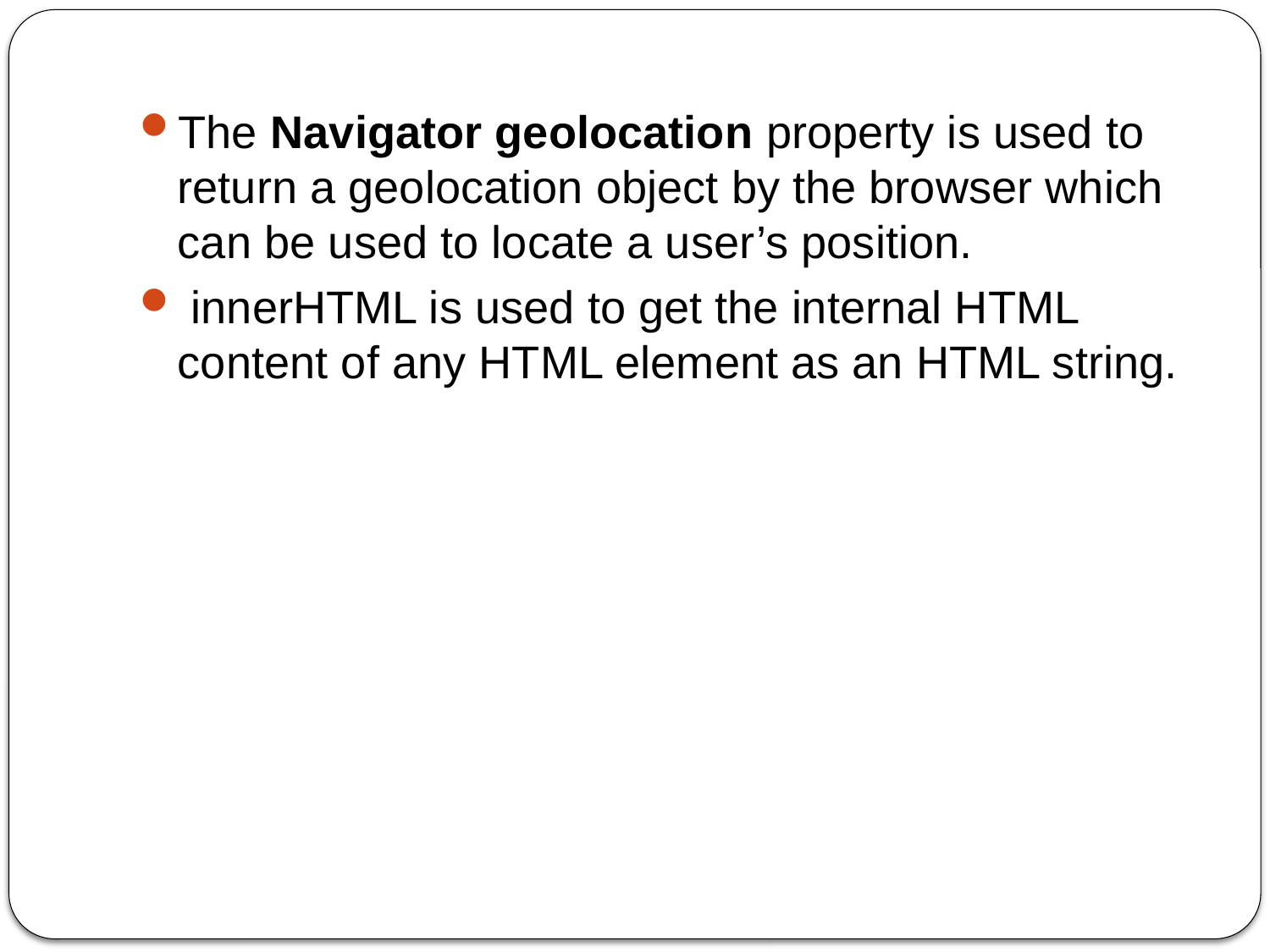

The Navigator geolocation property is used to return a geolocation object by the browser which can be used to locate a user’s position.
 innerHTML is used to get the internal HTML content of any HTML element as an HTML string.